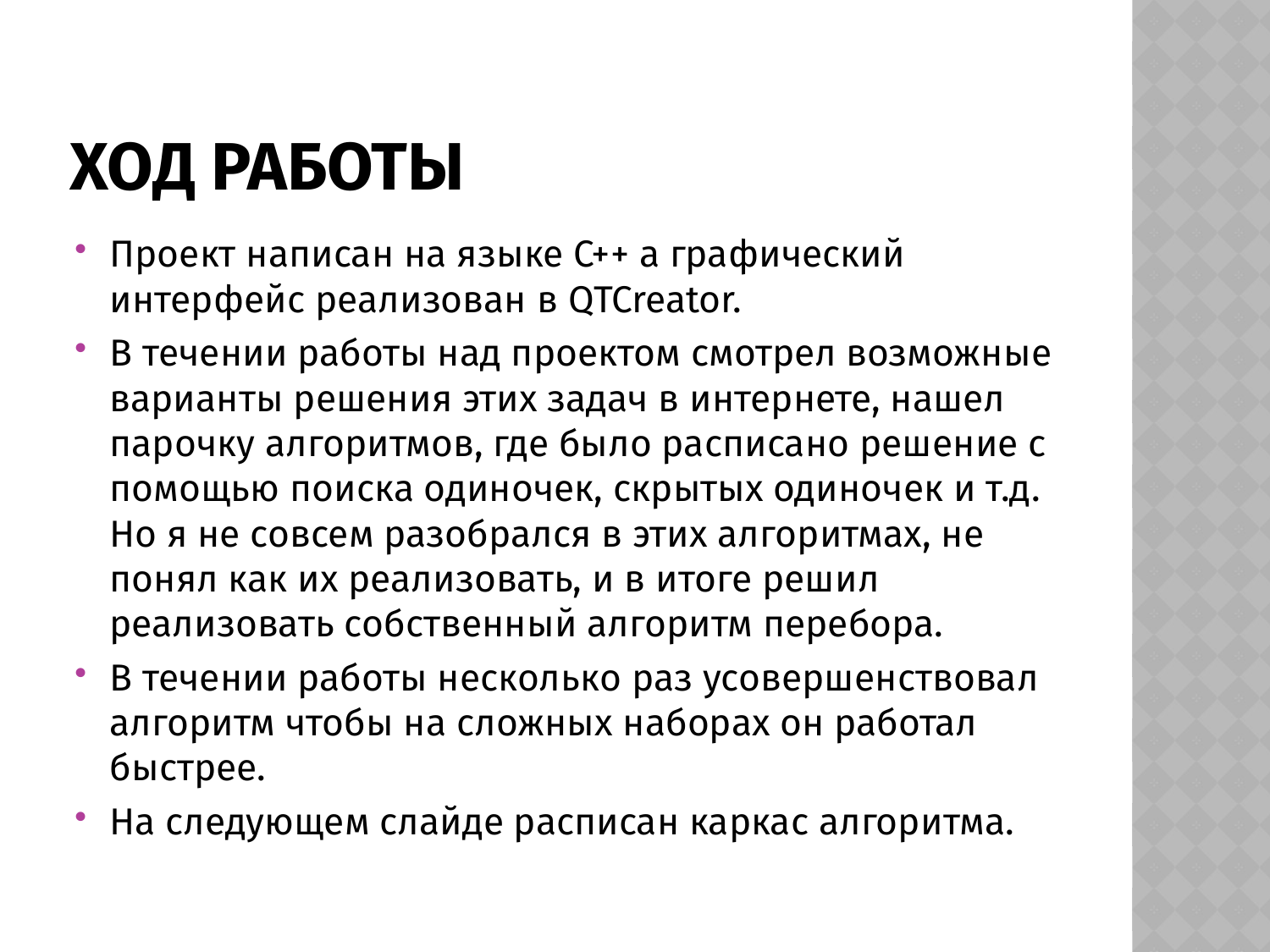

# Ход работы
Проект написан на языке С++ а графический интерфейс реализован в QTCreator.
В течении работы над проектом смотрел возможные варианты решения этих задач в интернете, нашел парочку алгоритмов, где было расписано решение с помощью поиска одиночек, скрытых одиночек и т.д. Но я не совсем разобрался в этих алгоритмах, не понял как их реализовать, и в итоге решил реализовать собственный алгоритм перебора.
В течении работы несколько раз усовершенствовал алгоритм чтобы на сложных наборах он работал быстрее.
На следующем слайде расписан каркас алгоритма.